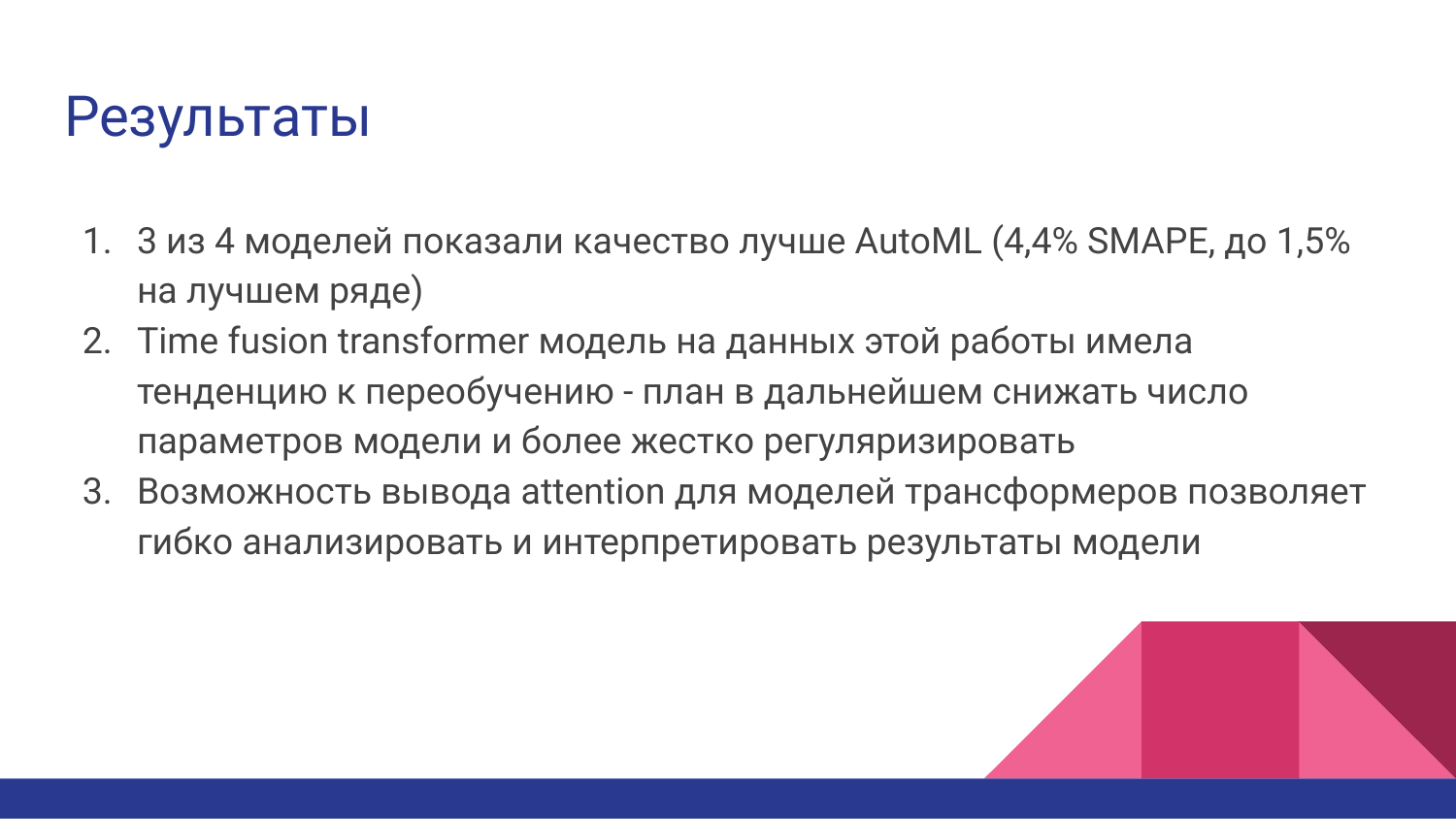

# Результаты
3 из 4 моделей показали качество лучше AutoML (4,4% SMAPE, до 1,5% на лучшем ряде)
Time fusion transformer модель на данных этой работы имела тенденцию к переобучению - план в дальнейшем снижать число параметров модели и более жестко регуляризировать
Возможность вывода attention для моделей трансформеров позволяет гибко анализировать и интерпретировать результаты модели